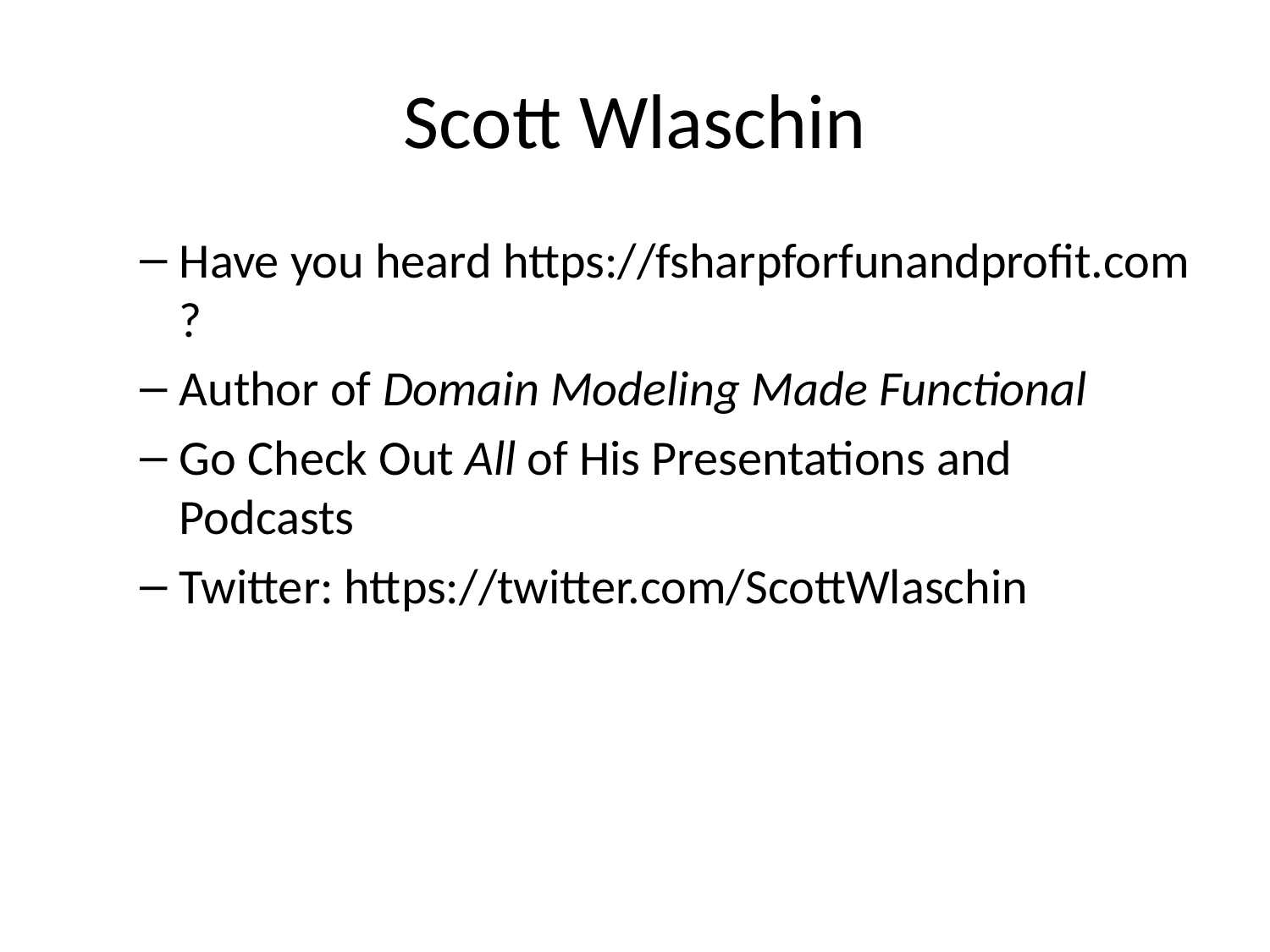

# Scott Wlaschin
Have you heard https://fsharpforfunandprofit.com ?
Author of Domain Modeling Made Functional
Go Check Out All of His Presentations and Podcasts
Twitter: https://twitter.com/ScottWlaschin